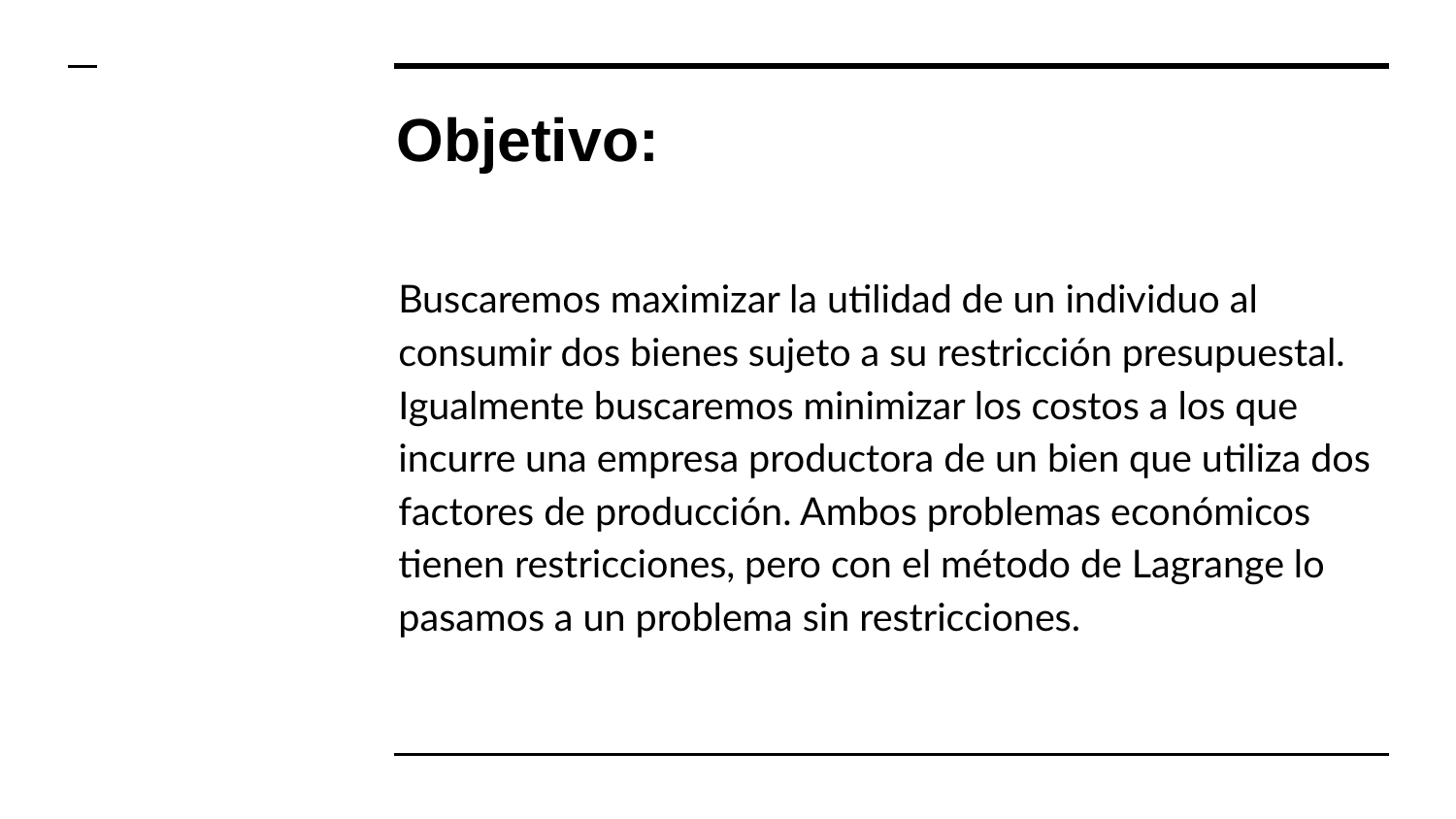

# Objetivo:
Buscaremos maximizar la utilidad de un individuo al consumir dos bienes sujeto a su restricción presupuestal. Igualmente buscaremos minimizar los costos a los que incurre una empresa productora de un bien que utiliza dos factores de producción. Ambos problemas económicos tienen restricciones, pero con el método de Lagrange lo pasamos a un problema sin restricciones.